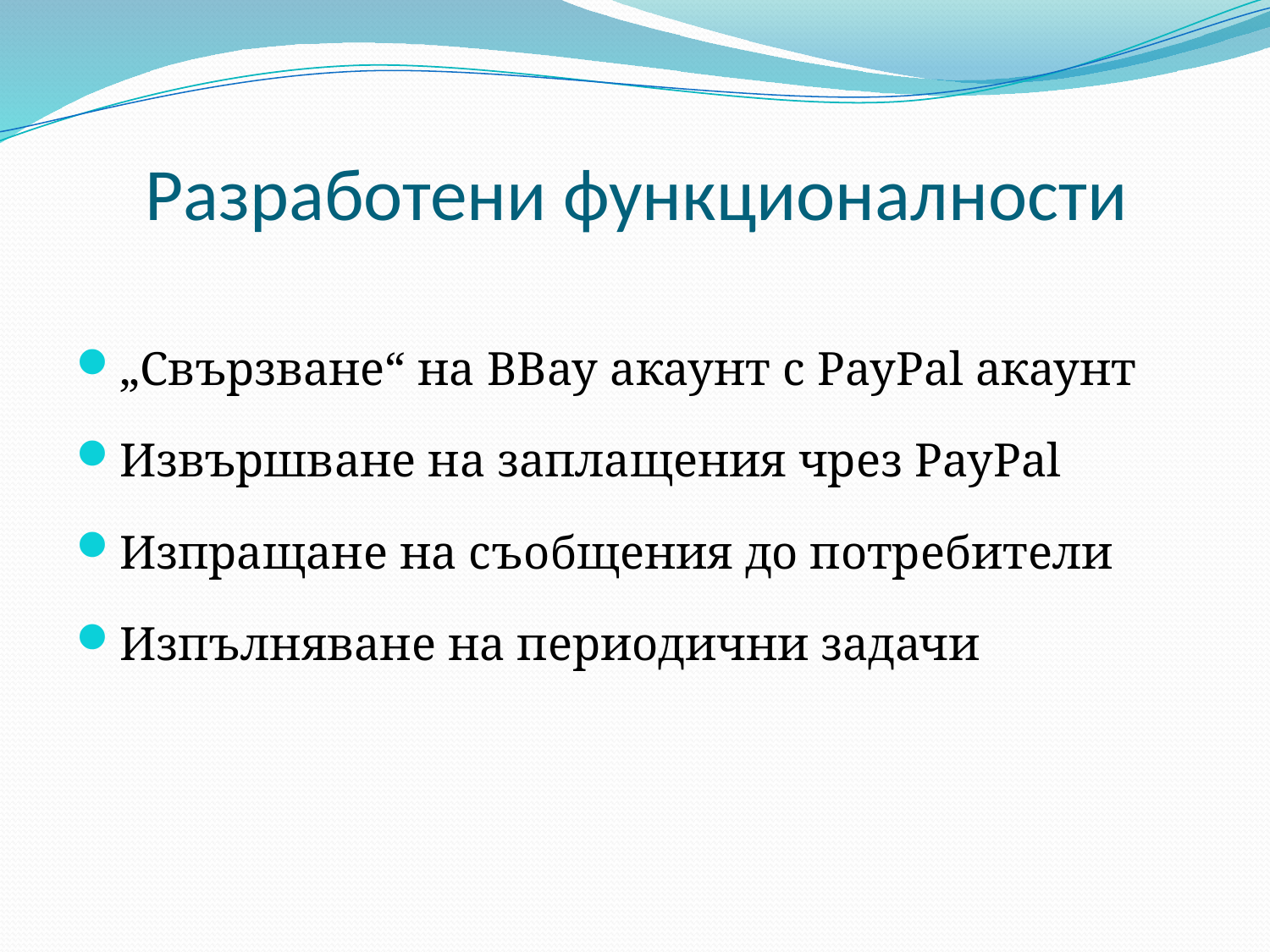

# Разработени функционалности
„Свързване“ на BBay акаунт с PayPal акаунт
Извършване на заплащения чрез PayPal
Изпращане на съобщения до потребители
Изпълняване на периодични задачи